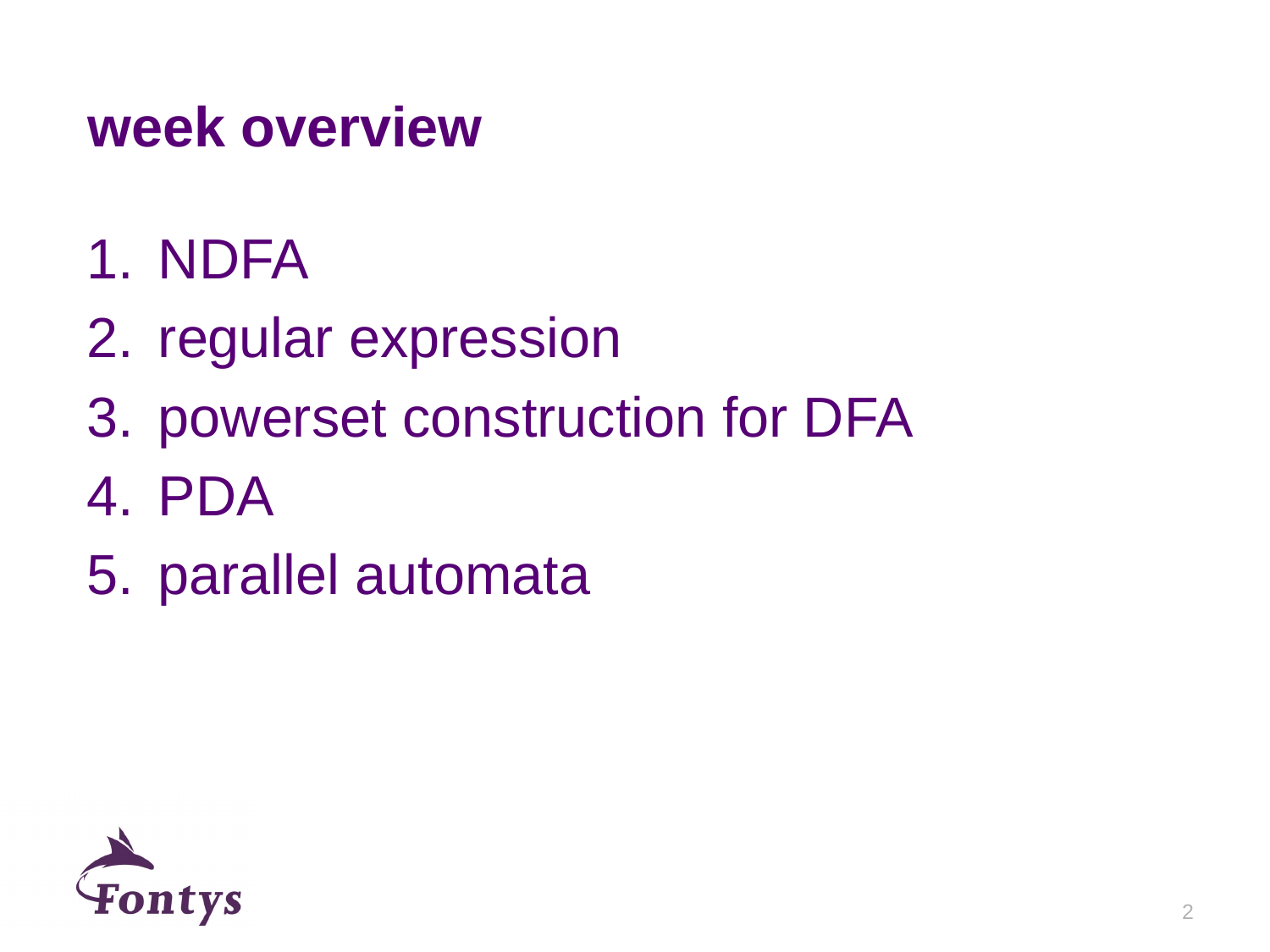

# week overview
NDFA
regular expression
powerset construction for DFA
PDA
parallel automata

2